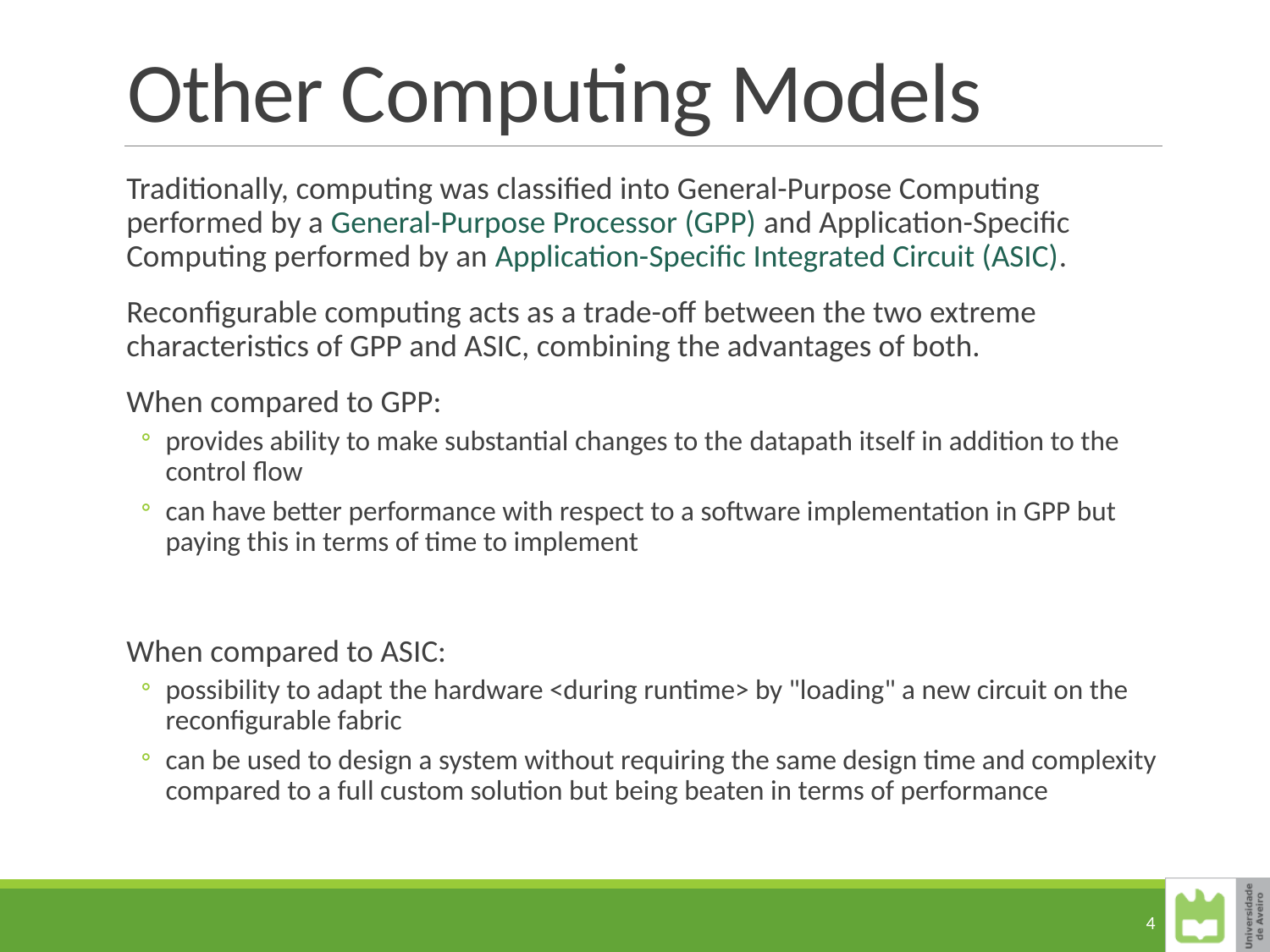

# Other Computing Models
Traditionally, computing was classified into General-Purpose Computing performed by a General-Purpose Processor (GPP) and Application-Specific Computing performed by an Application-Specific Integrated Circuit (ASIC).
Reconfigurable computing acts as a trade-off between the two extreme characteristics of GPP and ASIC, combining the advantages of both.
When compared to GPP:
provides ability to make substantial changes to the datapath itself in addition to the control flow
can have better performance with respect to a software implementation in GPP but paying this in terms of time to implement

When compared to ASIC:
possibility to adapt the hardware <during runtime> by "loading" a new circuit on the reconfigurable fabric
can be used to design a system without requiring the same design time and complexity compared to a full custom solution but being beaten in terms of performance

4